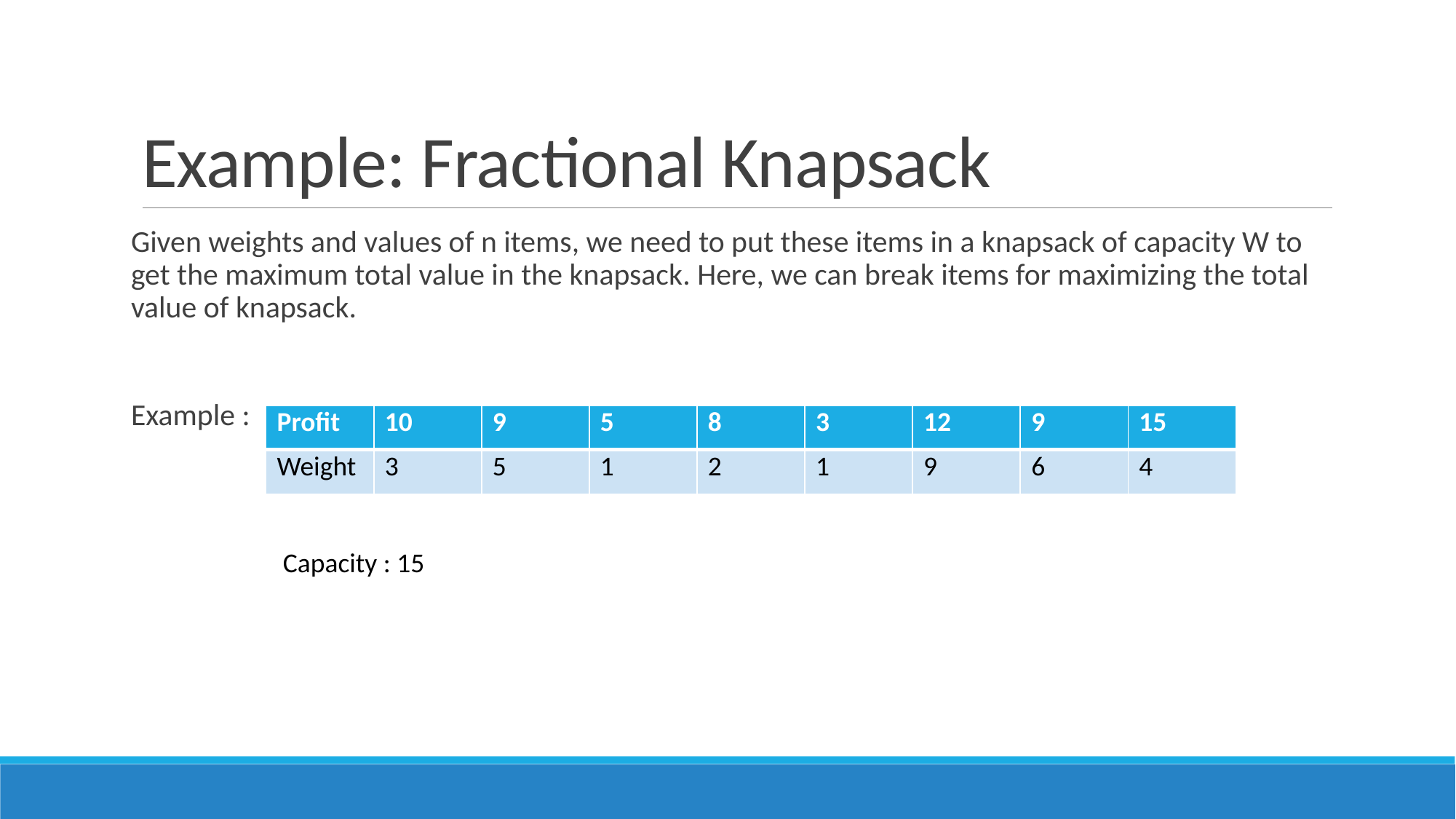

# Example: Fractional Knapsack
Given weights and values of n items, we need to put these items in a knapsack of capacity W to get the maximum total value in the knapsack. Here, we can break items for maximizing the total value of knapsack.

Example :

| Profit | 10 | 9 | 5 | 8 | 3 | 12 | 9 | 15 |
| --- | --- | --- | --- | --- | --- | --- | --- | --- |
| Weight | 3 | 5 | 1 | 2 | 1 | 9 | 6 | 4 |
Capacity : 15